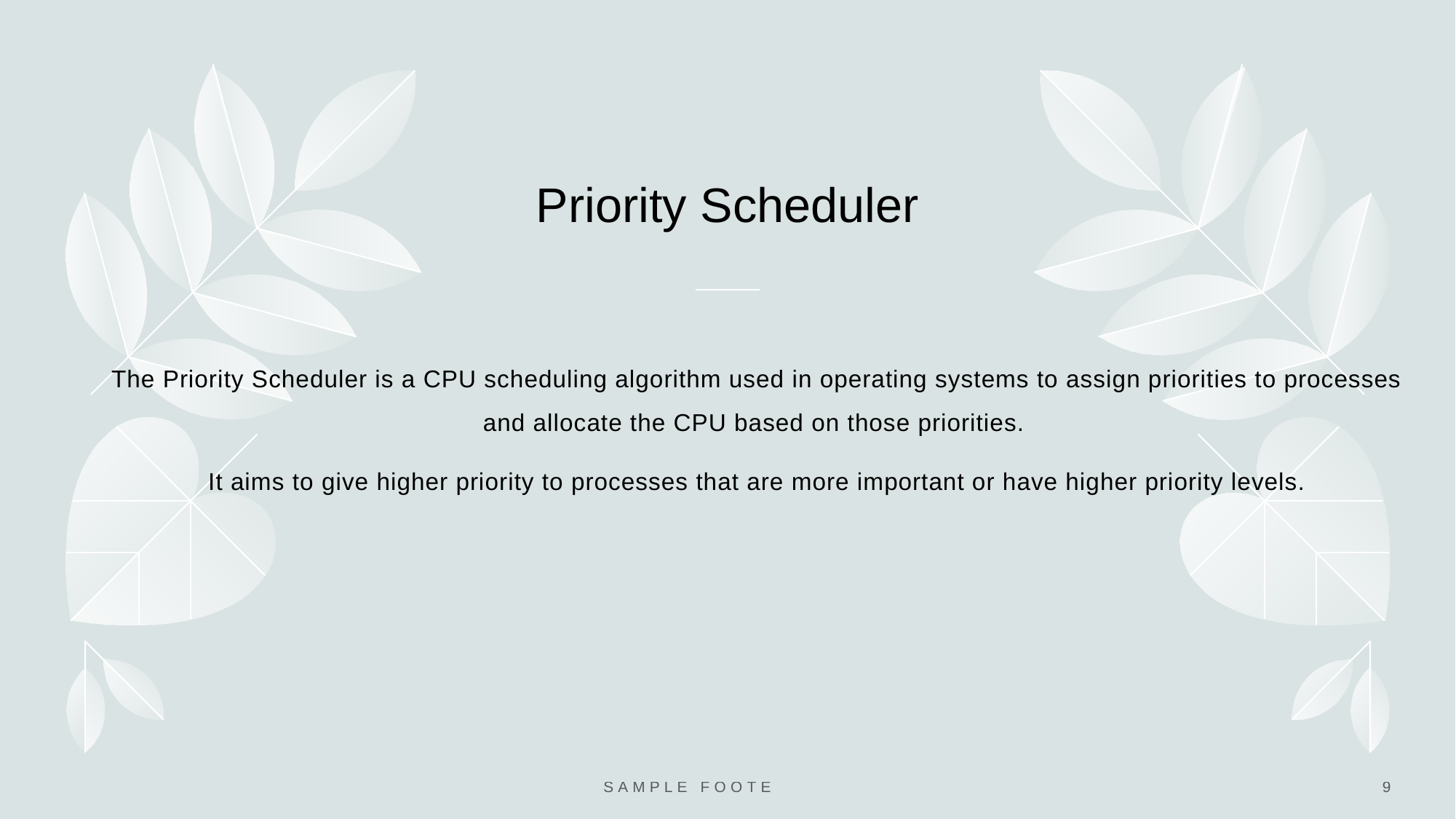

# Priority Scheduler
The Priority Scheduler is a CPU scheduling algorithm used in operating systems to assign priorities to processes and allocate the CPU based on those priorities.
It aims to give higher priority to processes that are more important or have higher priority levels.
Sample Footer Text
9